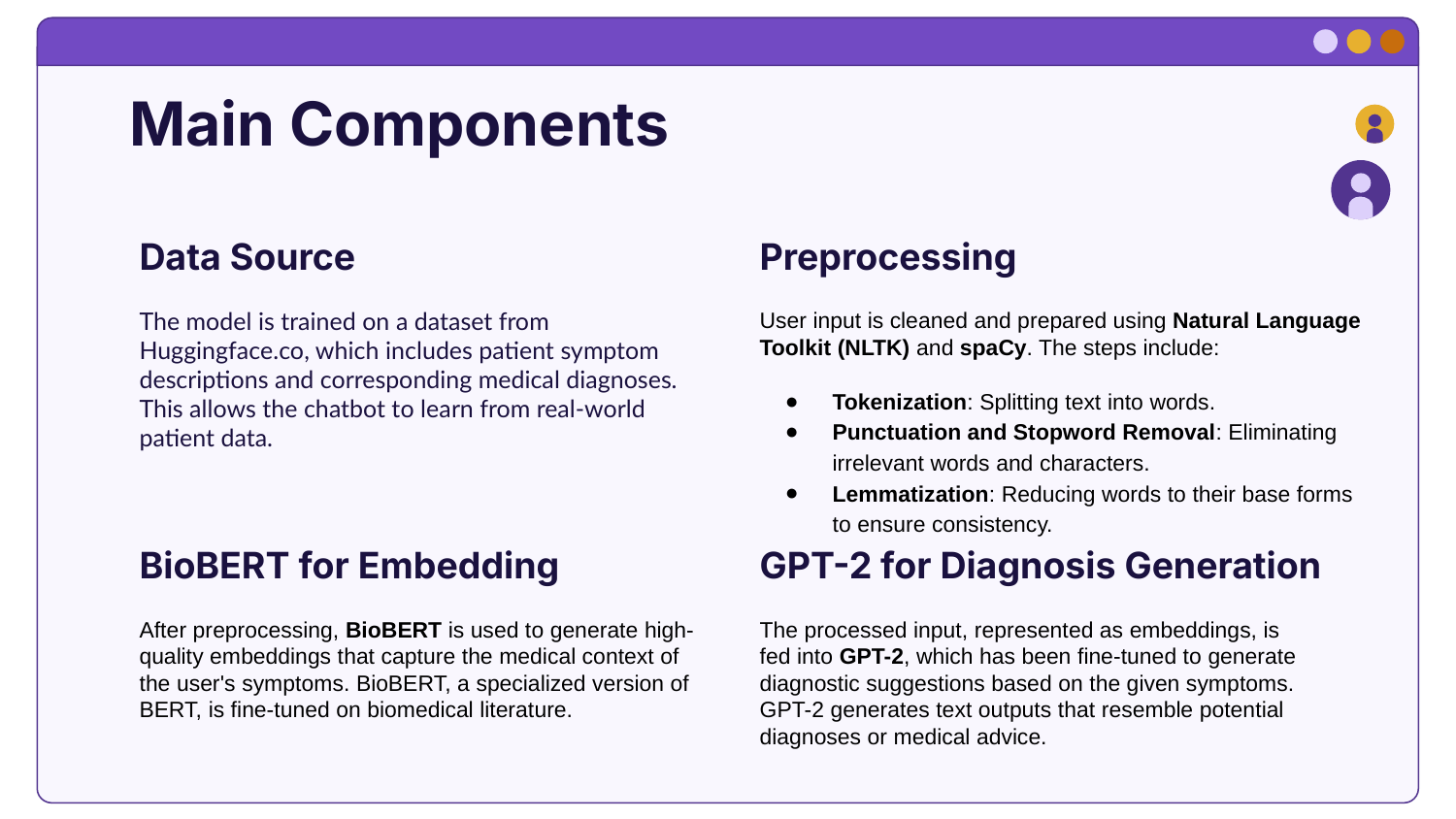

# Main Components
Data Source
Preprocessing
The model is trained on a dataset from Huggingface.co, which includes patient symptom descriptions and corresponding medical diagnoses. This allows the chatbot to learn from real-world patient data.
User input is cleaned and prepared using Natural Language Toolkit (NLTK) and spaCy. The steps include:
Tokenization: Splitting text into words.
Punctuation and Stopword Removal: Eliminating irrelevant words and characters.
Lemmatization: Reducing words to their base forms to ensure consistency.

BioBERT for Embedding
GPT-2 for Diagnosis Generation
After preprocessing, BioBERT is used to generate high-quality embeddings that capture the medical context of the user's symptoms. BioBERT, a specialized version of BERT, is fine-tuned on biomedical literature.
The processed input, represented as embeddings, is fed into GPT-2, which has been fine-tuned to generate diagnostic suggestions based on the given symptoms. GPT-2 generates text outputs that resemble potential diagnoses or medical advice.